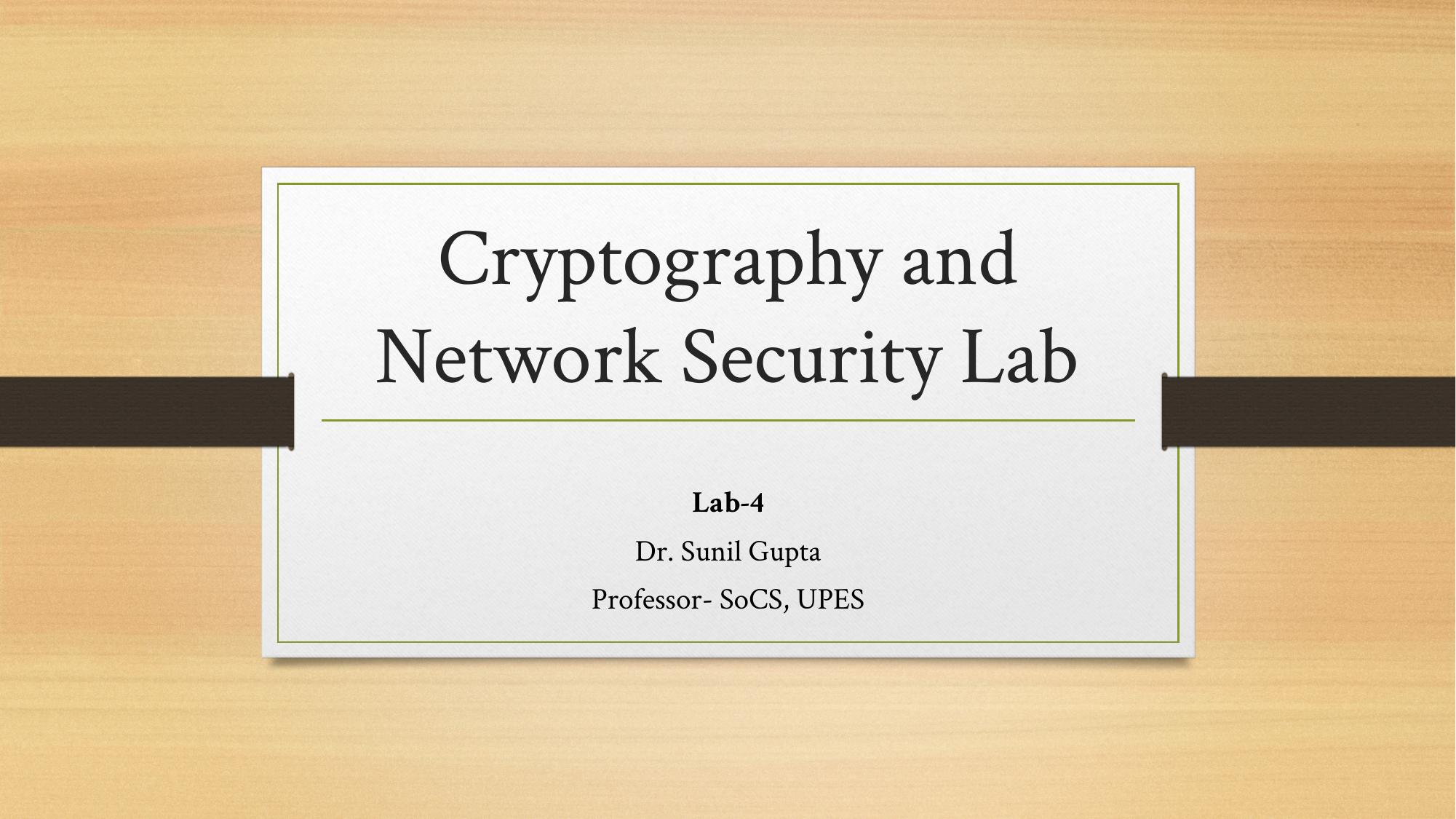

# Cryptography and Network Security Lab

Lab-4
Dr. Sunil Gupta
Professor- SoCS, UPES